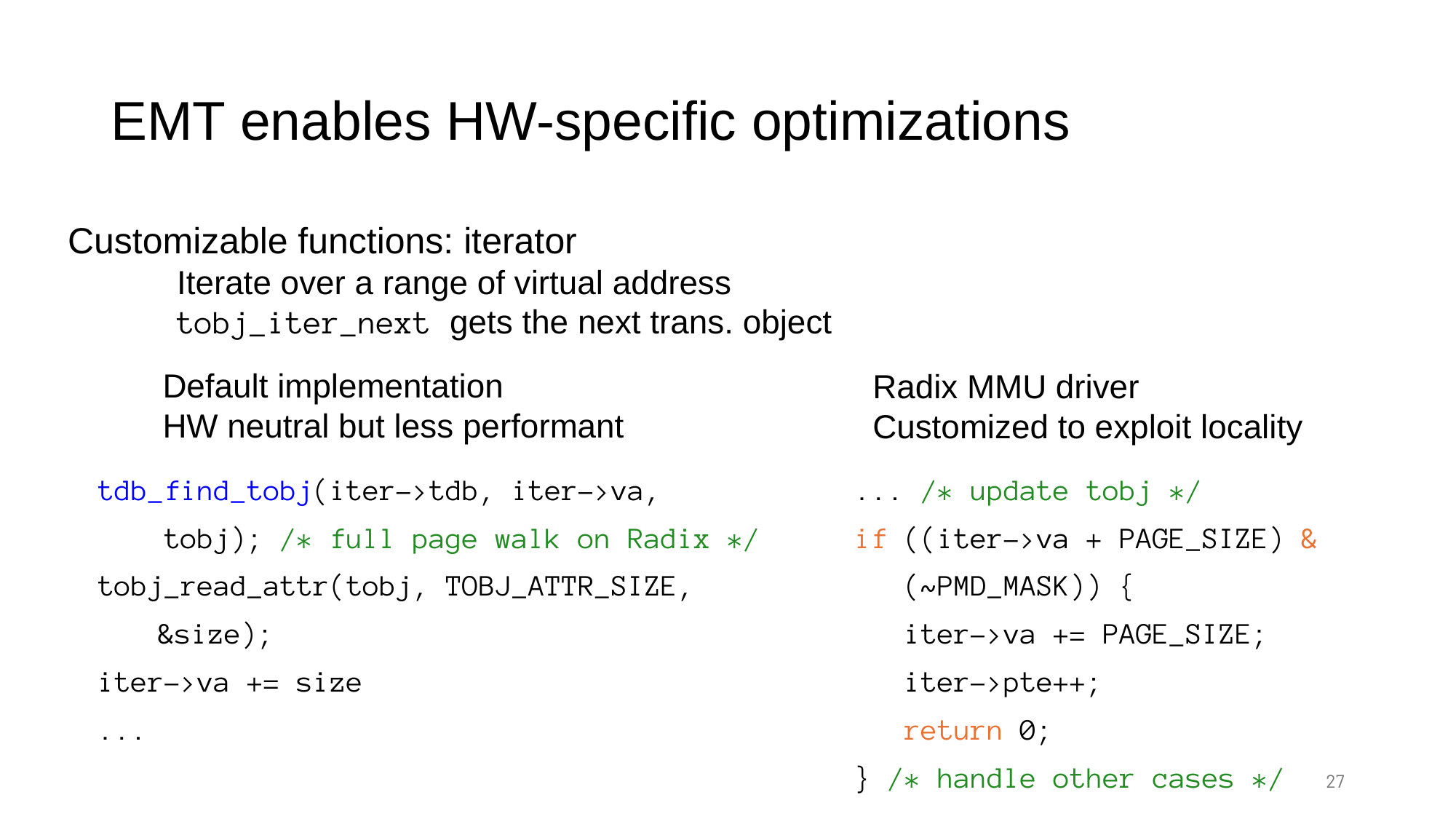

# EMT enables HW-specific optimizations
Customizable functions: iterator
	Iterate over a range of virtual address
	tobj_iter_next gets the next trans. object

Default implementation
HW neutral but less performant
Radix MMU driver
Customized to exploit locality

tdb_find_tobj(iter->tdb, iter->va,
    tobj); /* full page walk on Radix */
tobj_read_attr(tobj, TOBJ_ATTR_SIZE,
	  &size);
iter->va += size
...

... /* update tobj */
if ((iter->va + PAGE_SIZE) &
   (~PMD_MASK)) {
   iter->va += PAGE_SIZE;
   iter->pte++;
   return 0;
} /* handle other cases */

27